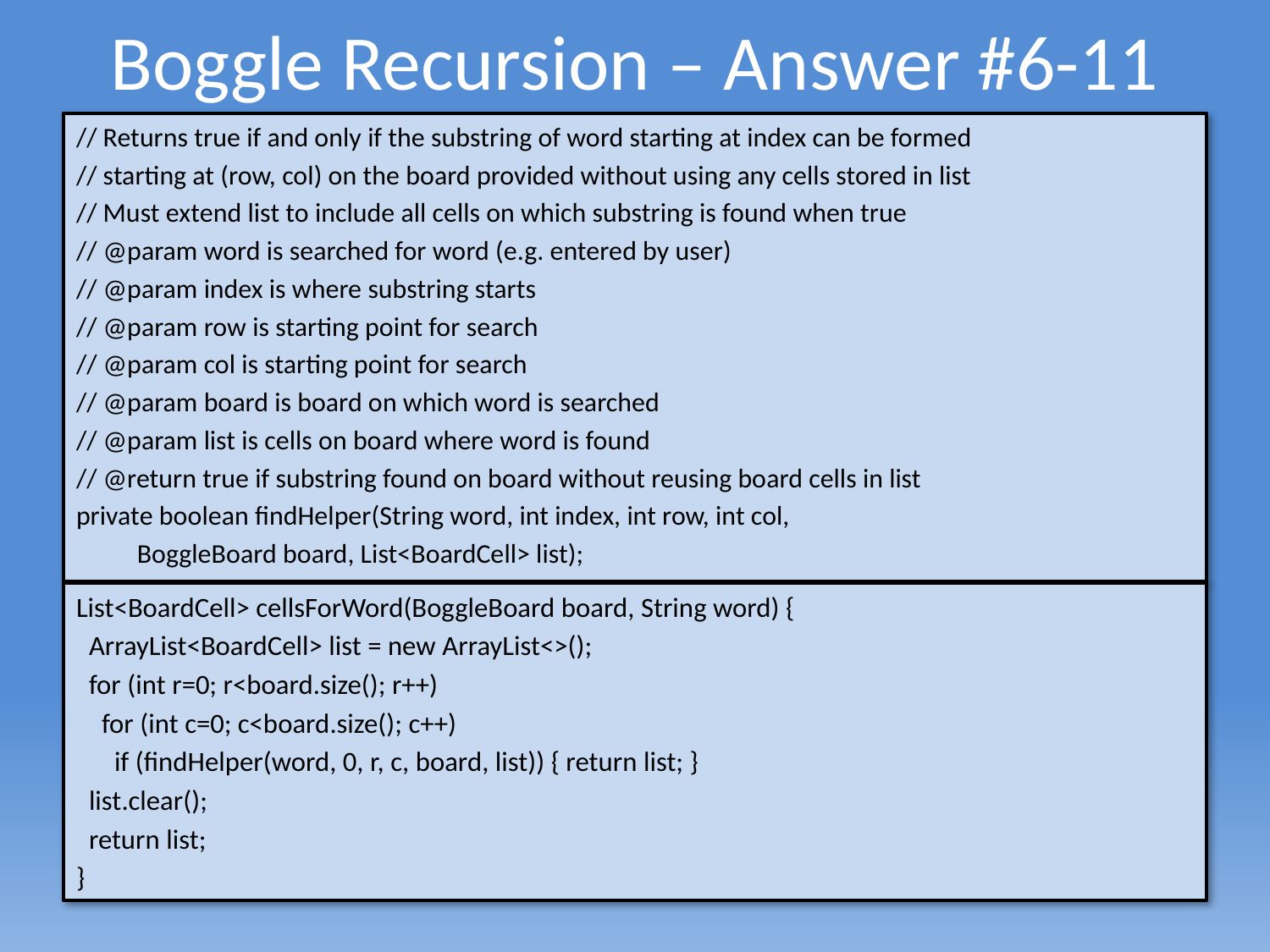

# Boggle Recursion – Answer #6-11
// Returns true if and only if the substring of word starting at index can be formed
// starting at (row, col) on the board provided without using any cells stored in list
// Must extend list to include all cells on which substring is found when true
// @param word is searched for word (e.g. entered by user)
// @param index is where substring starts
// @param row is starting point for search
// @param col is starting point for search
// @param board is board on which word is searched
// @param list is cells on board where word is found
// @return true if substring found on board without reusing board cells in list
private boolean findHelper(String word, int index, int row, int col,
	BoggleBoard board, List<BoardCell> list);

List<BoardCell> cellsForWord(BoggleBoard board, String word) {
  ArrayList<BoardCell> list = new ArrayList<>();
  for (int r=0; r<board.size(); r++)
    for (int c=0; c<board.size(); c++)
      if (findHelper(word, 0, r, c, board, list)) { return list; }
  list.clear();
  return list;
}